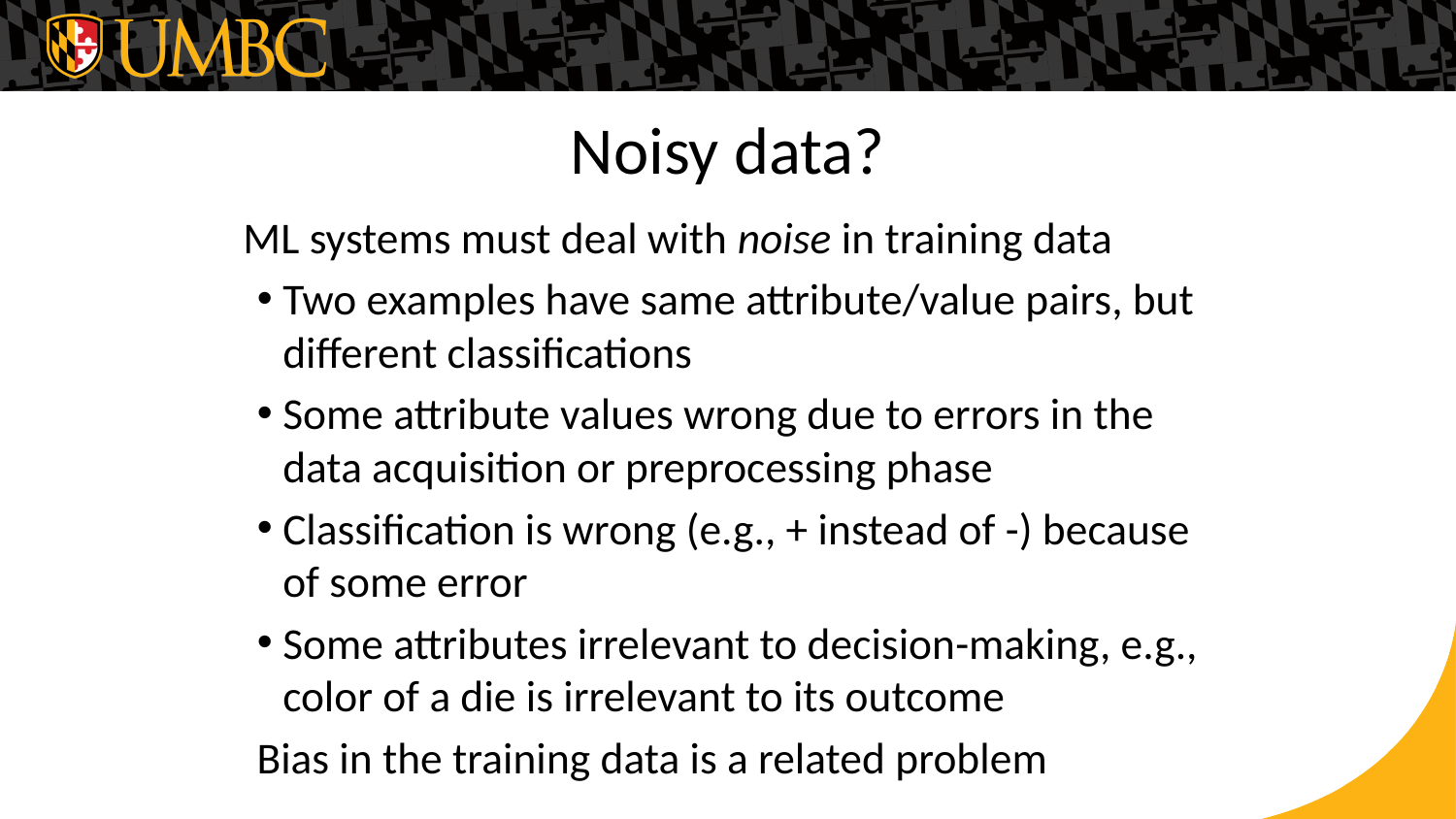

# Noisy data?
ML systems must deal with noise in training data
Two examples have same attribute/value pairs, but different classifications
Some attribute values wrong due to errors in the data acquisition or preprocessing phase
Classification is wrong (e.g., + instead of -) because of some error
Some attributes irrelevant to decision-making, e.g., color of a die is irrelevant to its outcome
Bias in the training data is a related problem